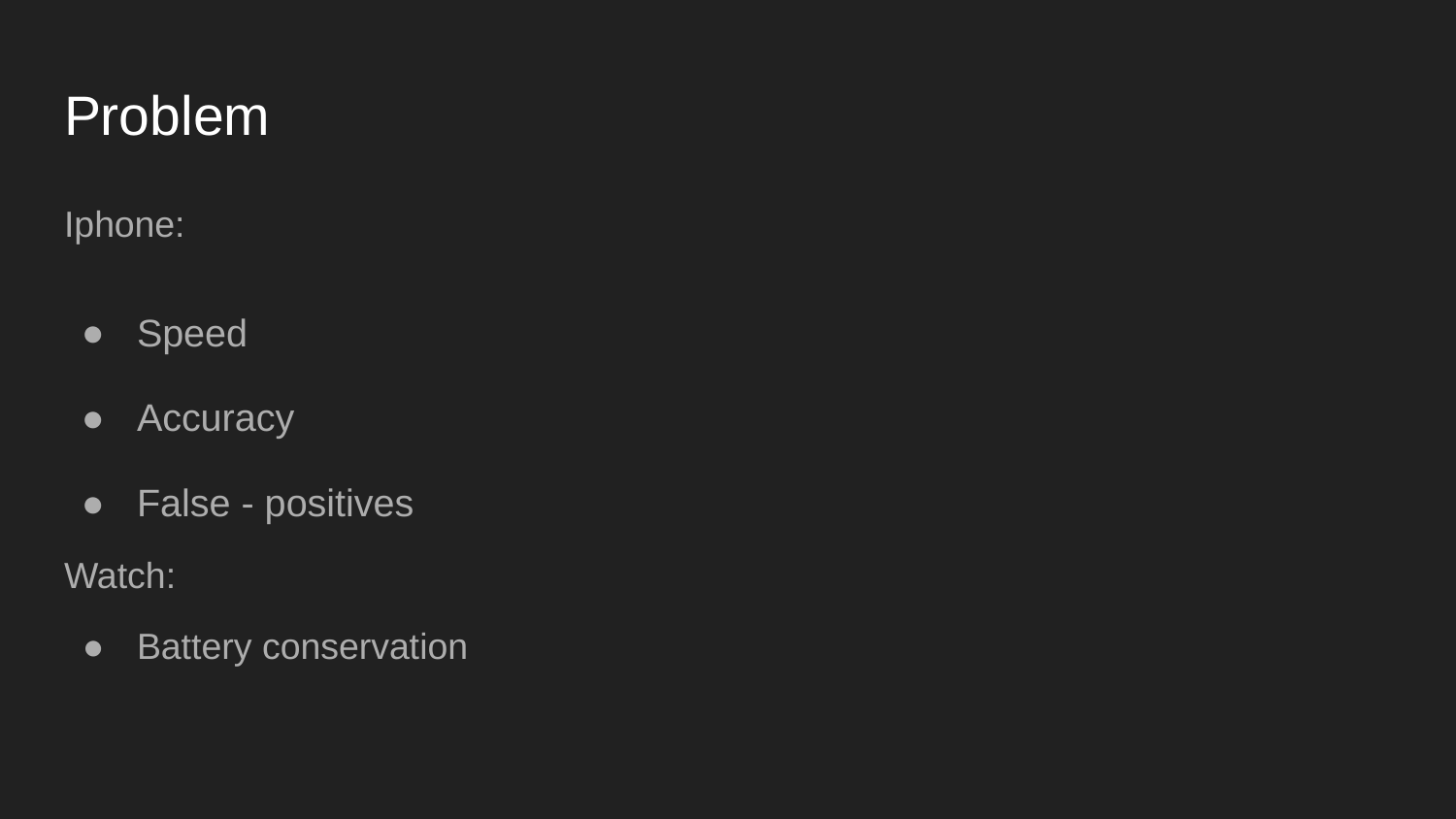

# Problem
Iphone:
Speed
Accuracy
False - positives
Watch:
Battery conservation